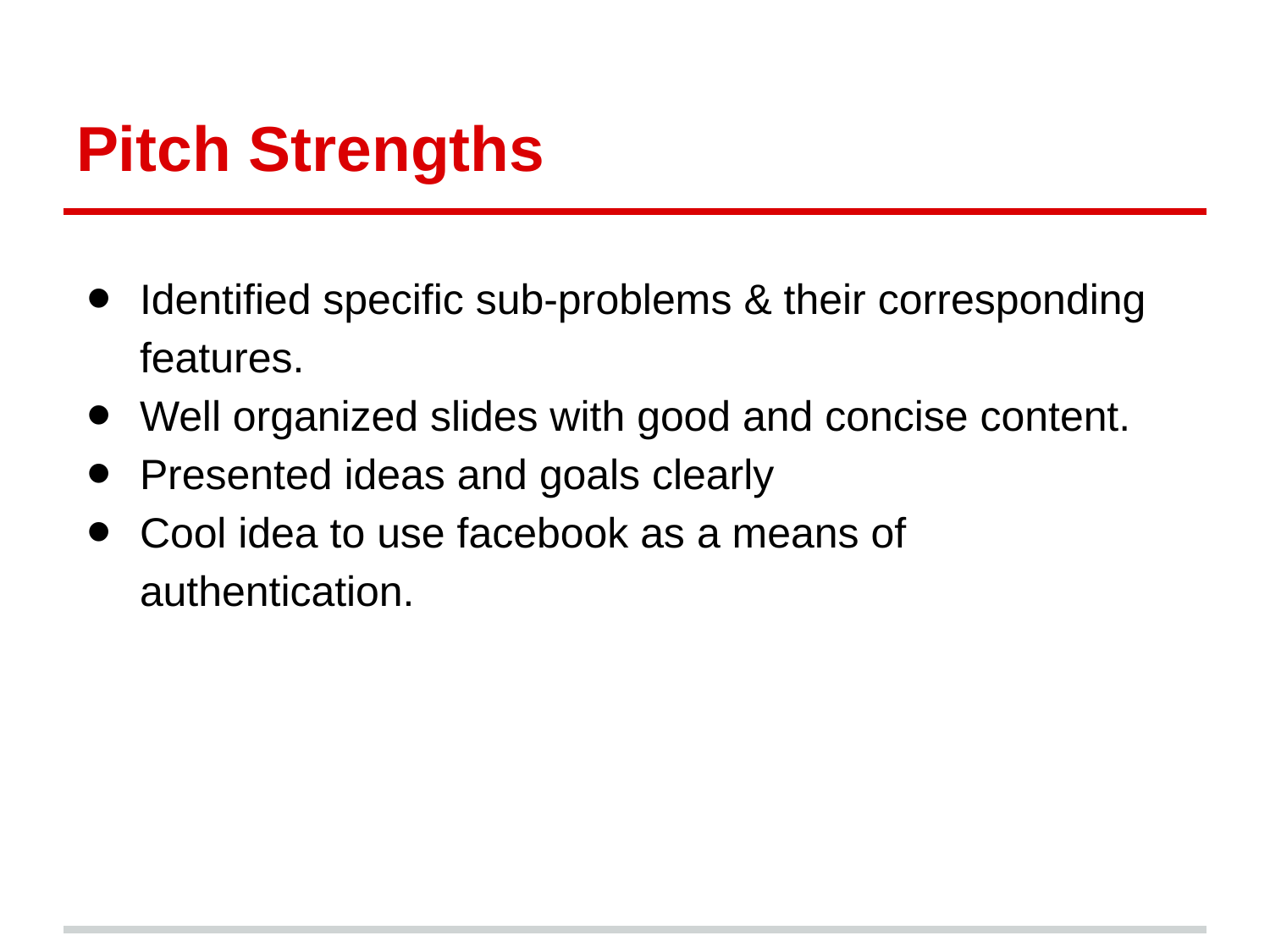

# Pitch Strengths

Identified specific sub-problems & their corresponding features.
Well organized slides with good and concise content.
Presented ideas and goals clearly
Cool idea to use facebook as a means of authentication.